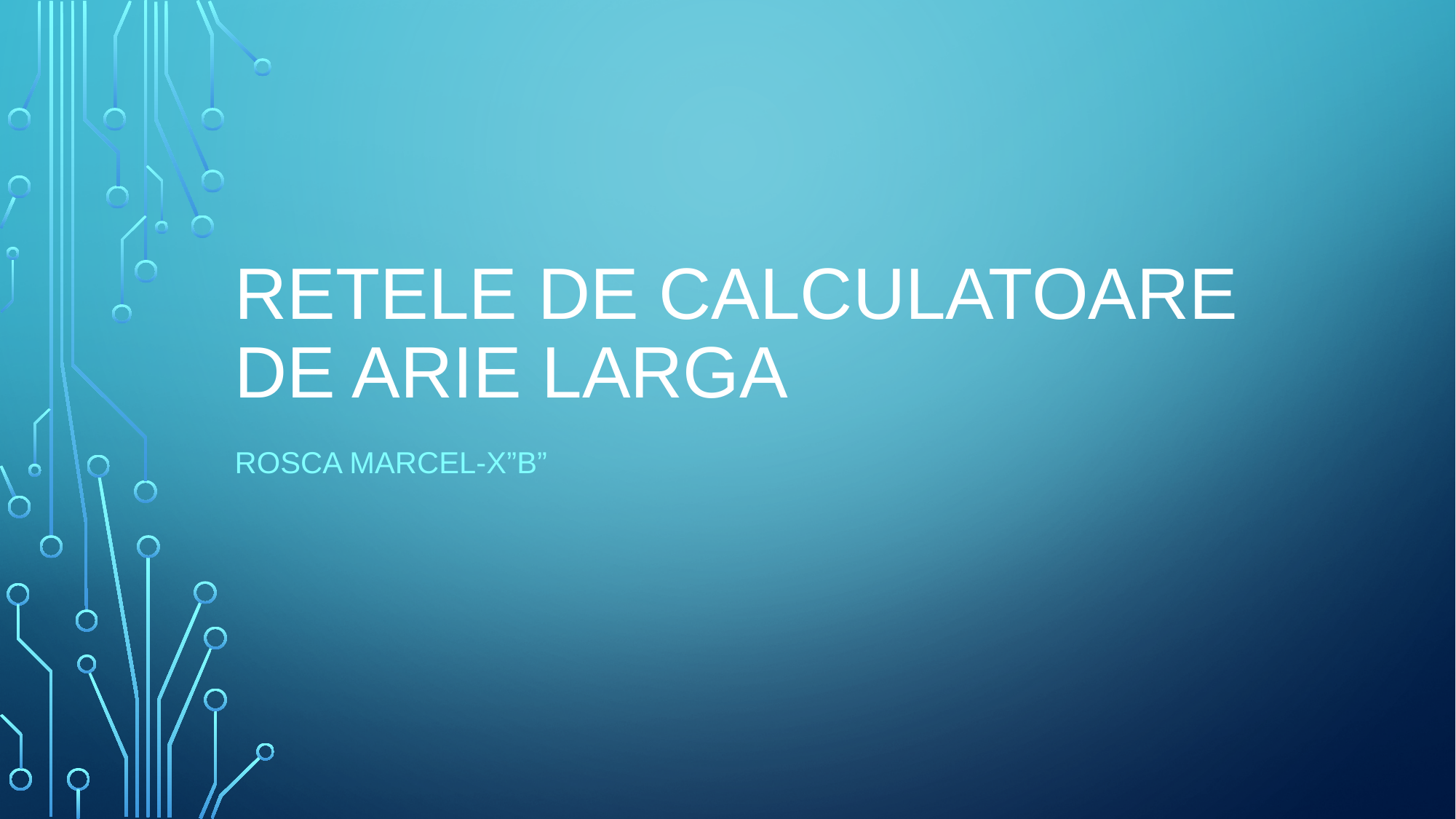

# Retele de calculatoare de arie larga
Rosca marcel-X”B”